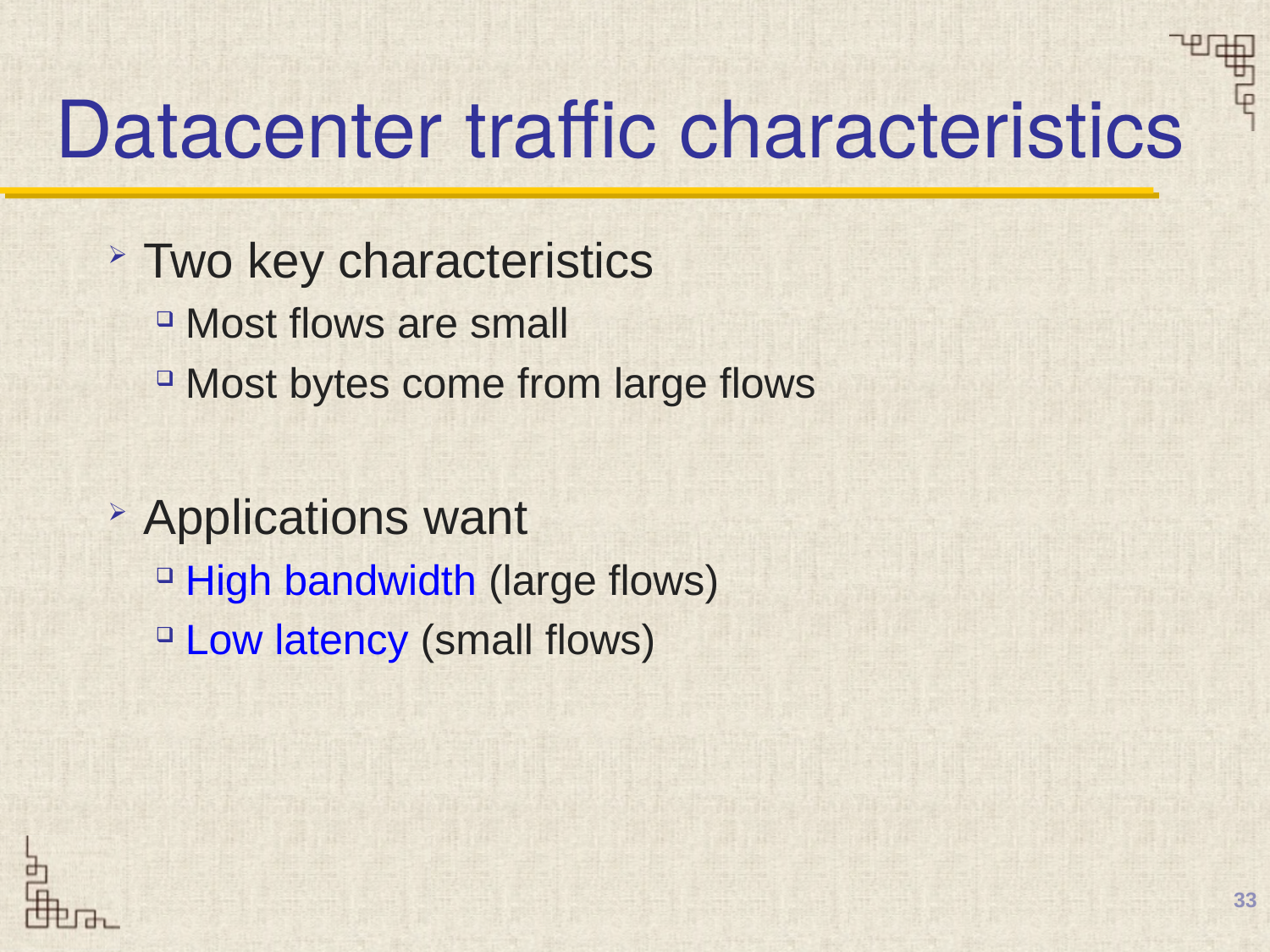

# Datacenter traffic characteristics
Two key characteristics
Most flows are small
Most bytes come from large flows

Applications want
High bandwidth (large flows)
Low latency (small flows)

33